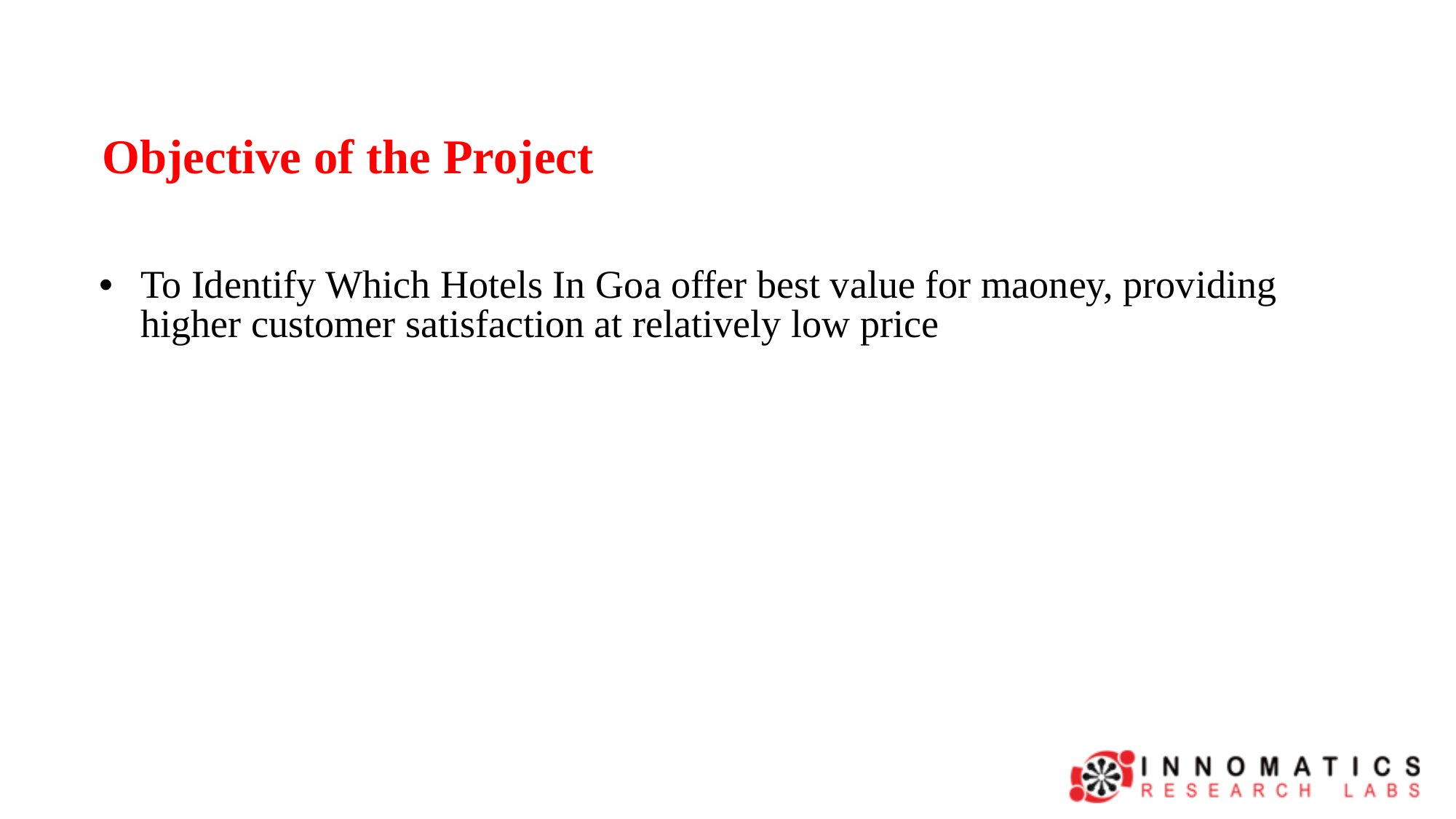

# Objective of the Project
To Identify Which Hotels In Goa offer best value for maoney, providing higher customer satisfaction at relatively low price